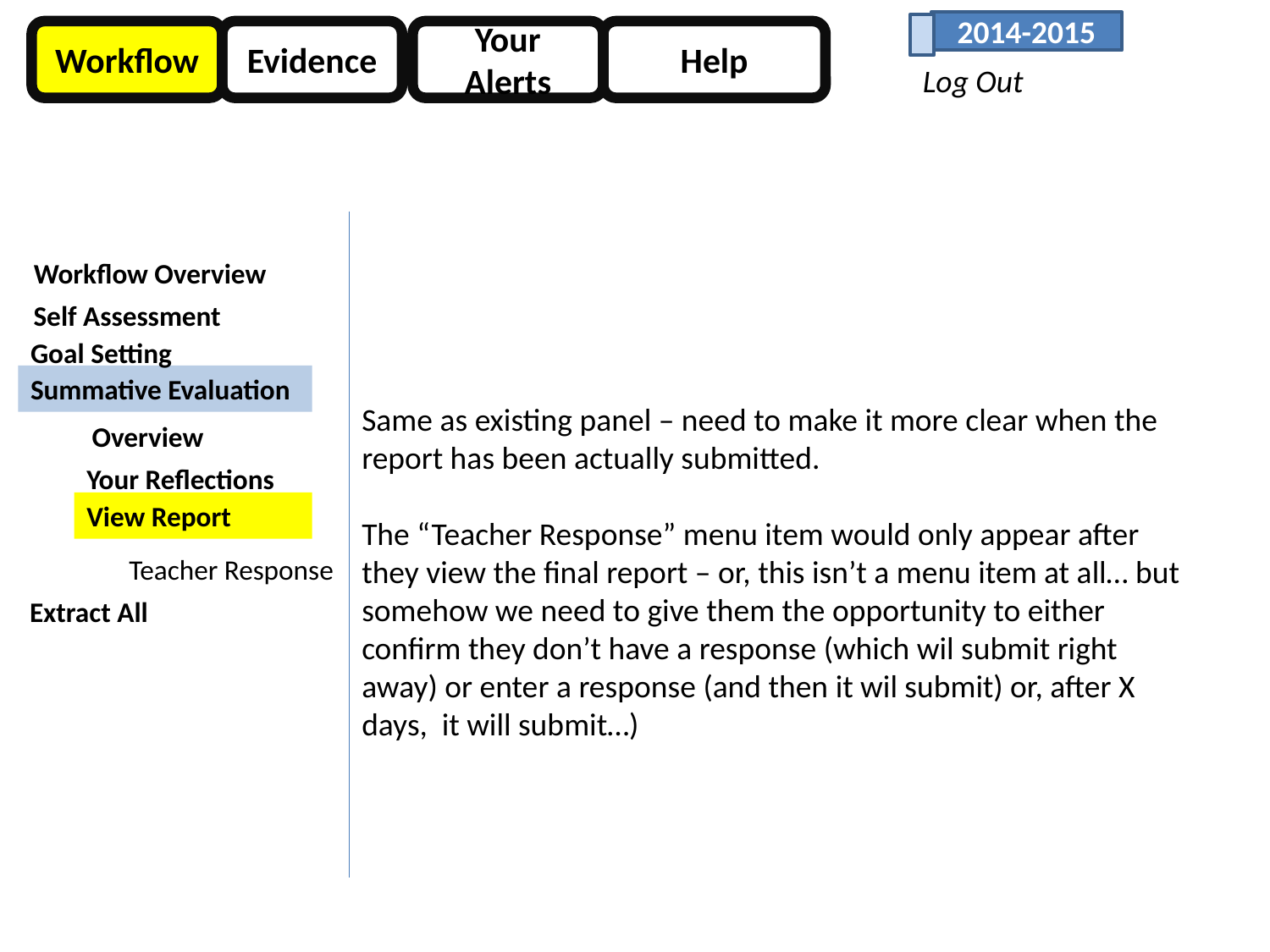

2014-2015

Workflow
Evidence
Your Alerts
Help
Log Out
Workflow Overview
Self Assessment
Goal Setting
Summative Evaluation
Same as existing panel – need to make it more clear when the report has been actually submitted.

The “Teacher Response” menu item would only appear after they view the final report – or, this isn’t a menu item at all… but somehow we need to give them the opportunity to either confirm they don’t have a response (which wil submit right away) or enter a response (and then it wil submit) or, after X days,  it will submit…)
Overview
Your Reflections
View Report
Teacher Response
Extract All